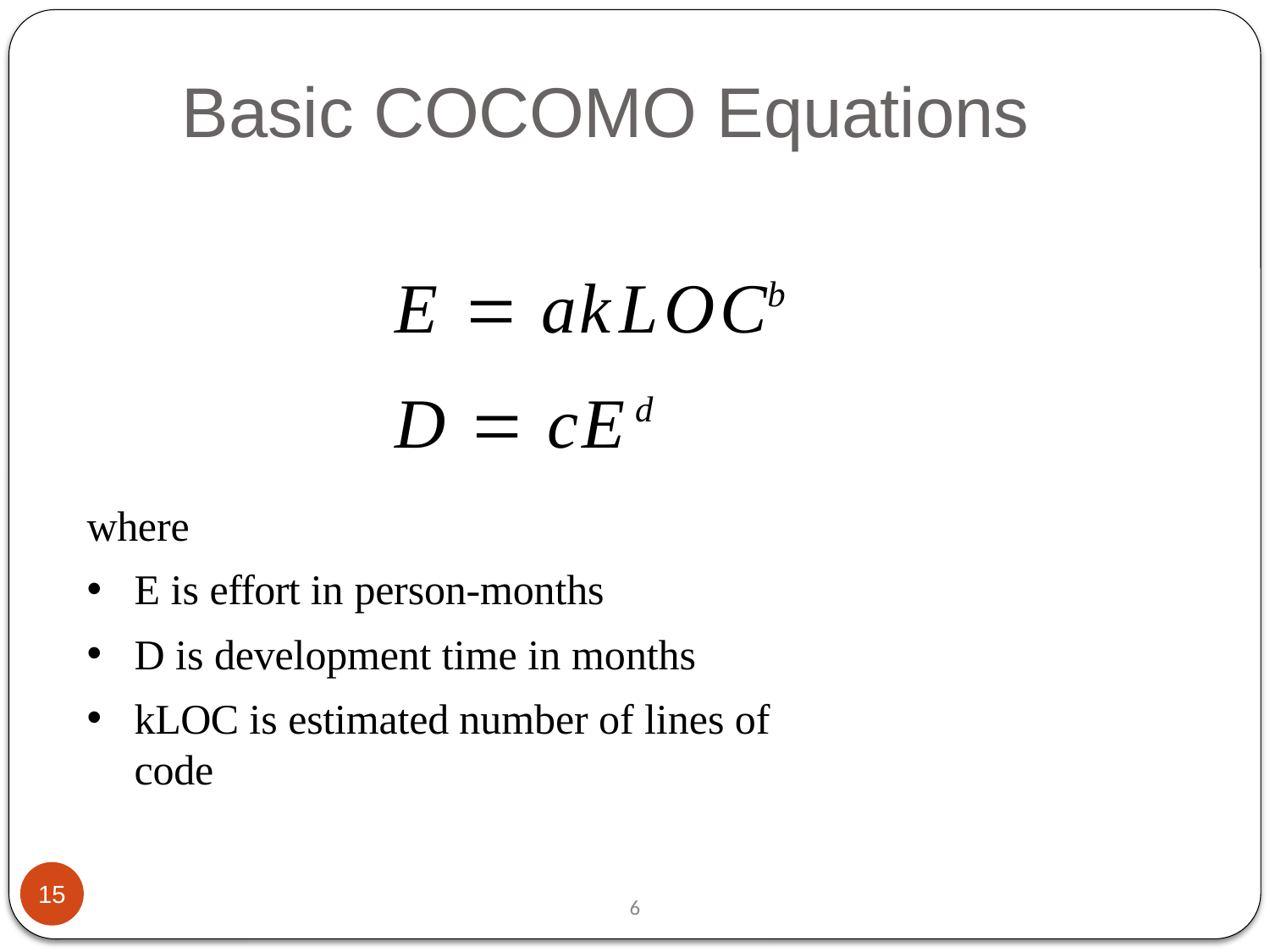

# Basic COCOMO Equations
E = akLOCb  D = cEd
where
E is effort in person-months
D is development time in months
kLOC is estimated number of lines of code
15
6